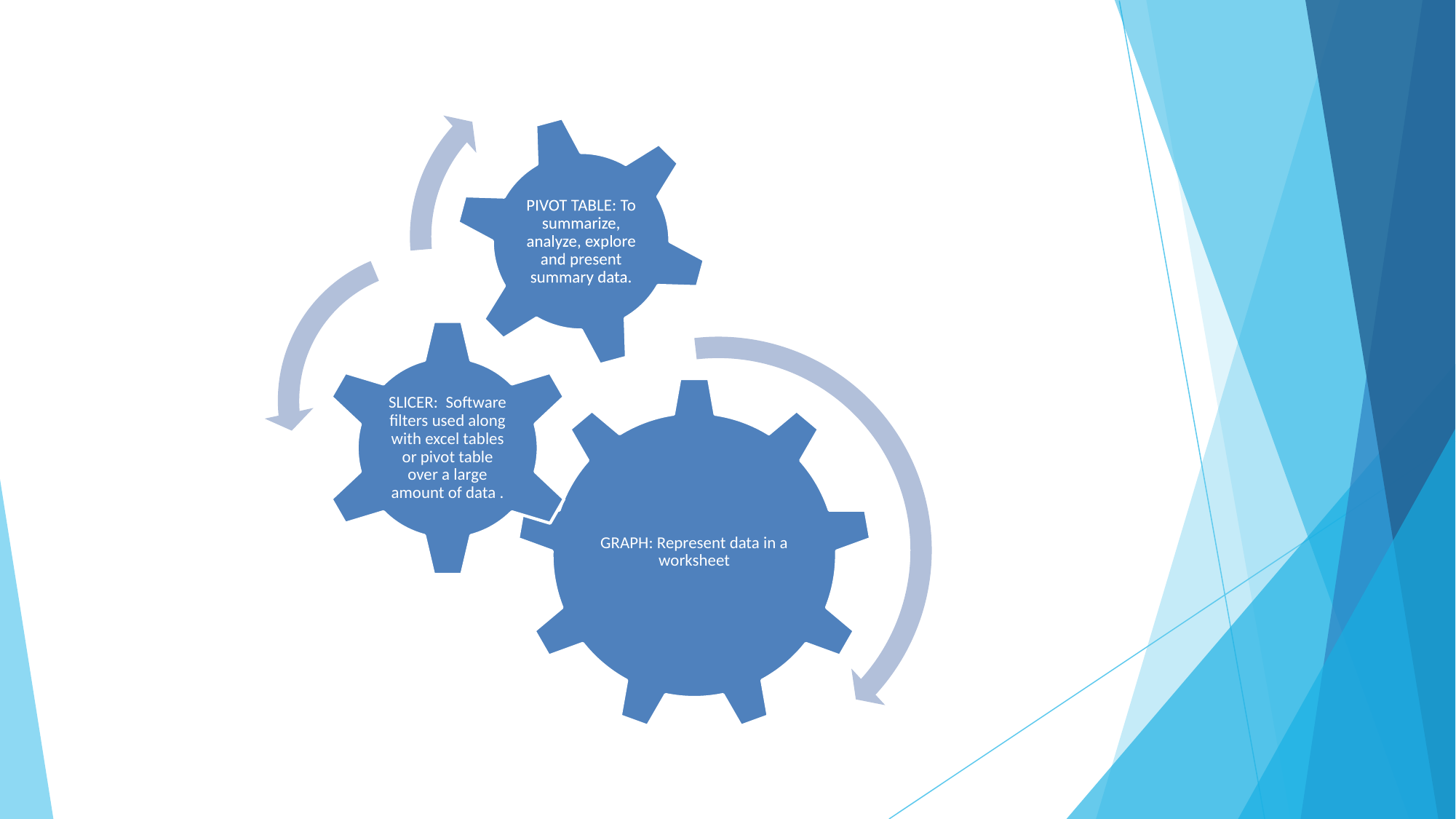

GRAPH: Represent data in a worksheet
SLICER:  Software filters used along with excel tables or pivot table over a large amount of data .
PIVOT TABLE: To summarize, analyze, explore and present summary data.